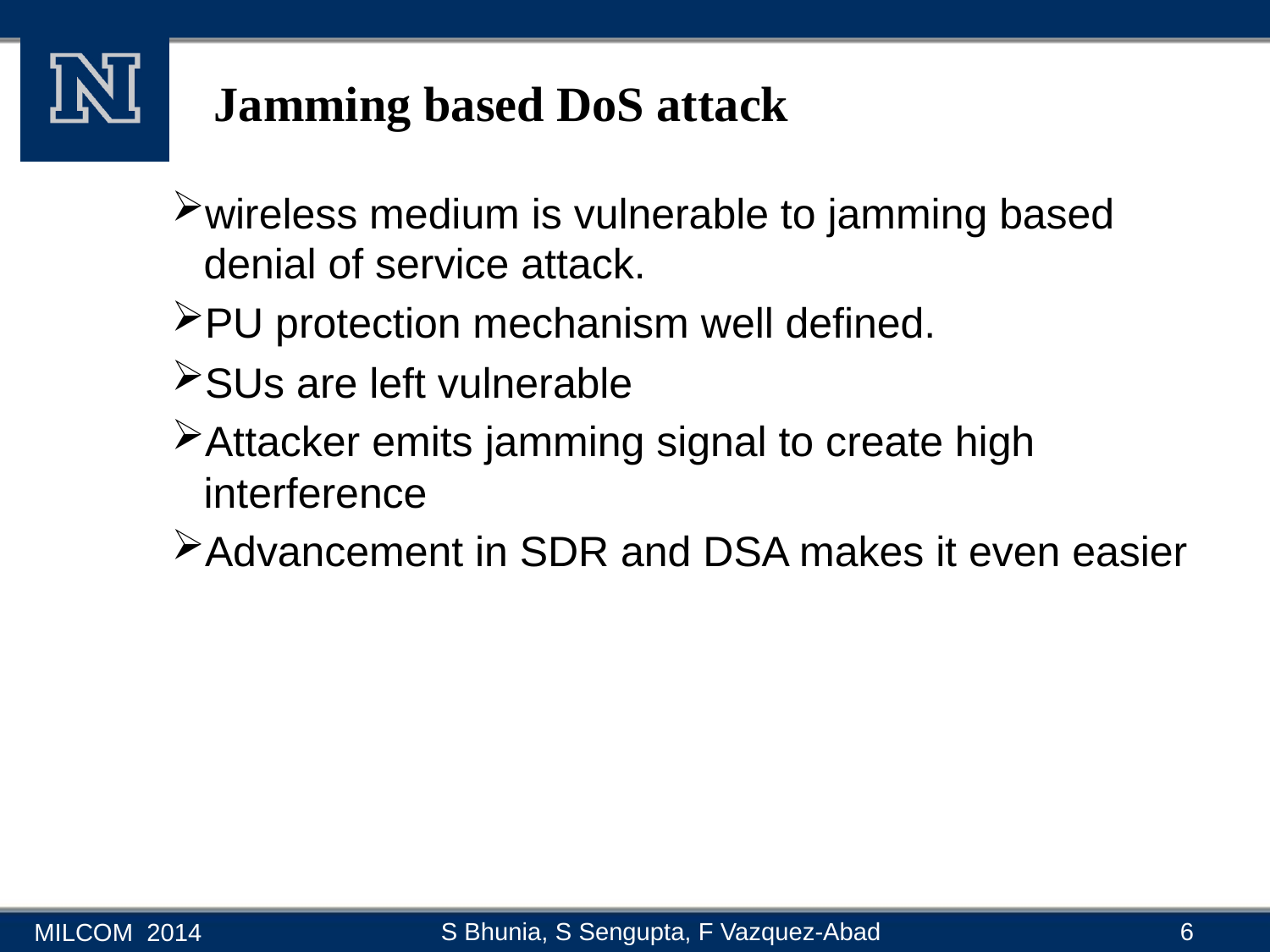

# Jamming based DoS attack
wireless medium is vulnerable to jamming based denial of service attack.
PU protection mechanism well defined.
SUs are left vulnerable
Attacker emits jamming signal to create high interference
Advancement in SDR and DSA makes it even easier
6